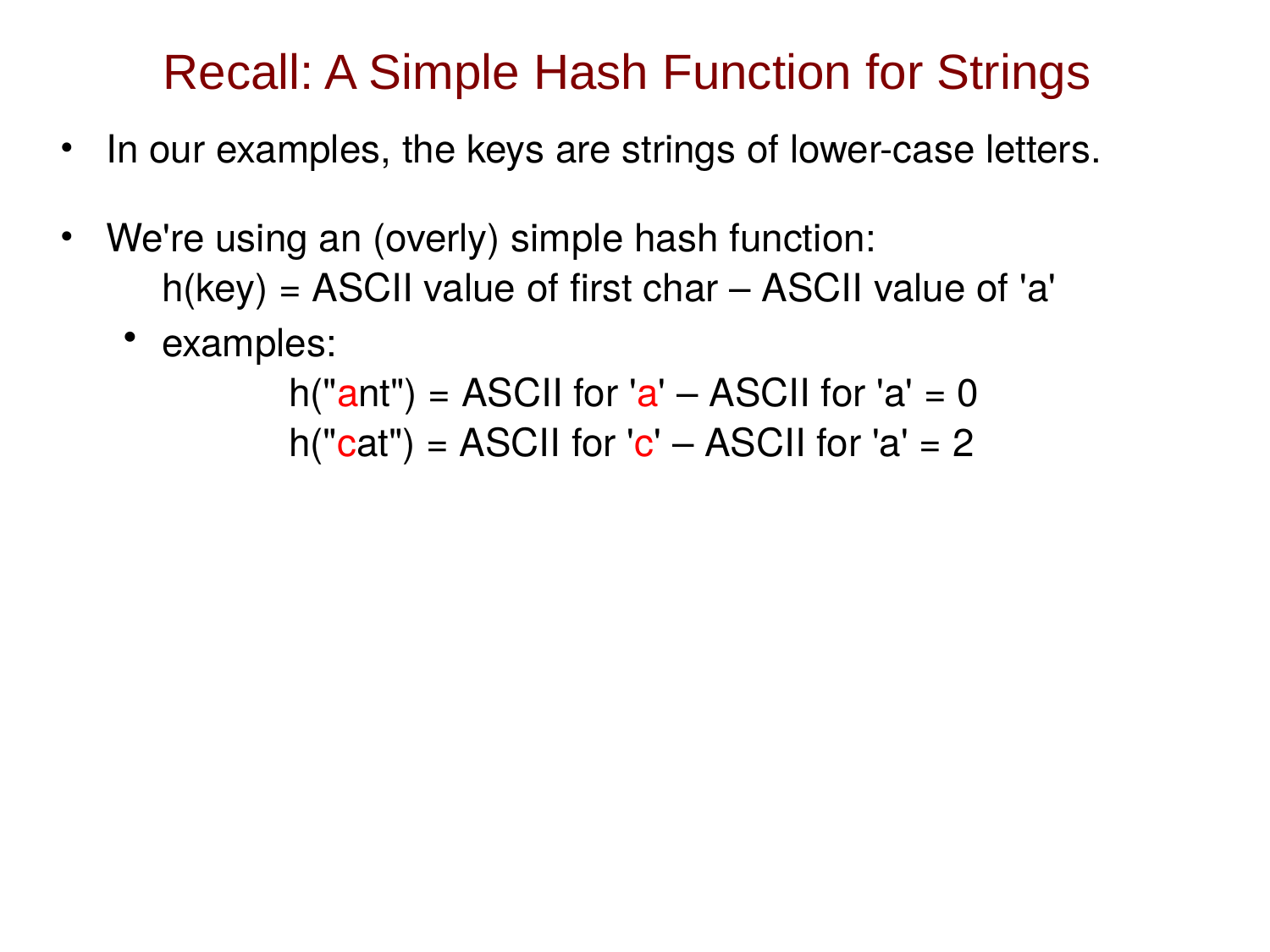

# Recall: A Simple Hash Function for Strings
In our examples, the keys are strings of lower-case letters.
We're using an (overly) simple hash function:
	h(key) = ASCII value of first char – ASCII value of 'a'
examples:
		h("ant") = ASCII for 'a' – ASCII for 'a' = 0
		h("cat") = ASCII for 'c' – ASCII for 'a' = 2